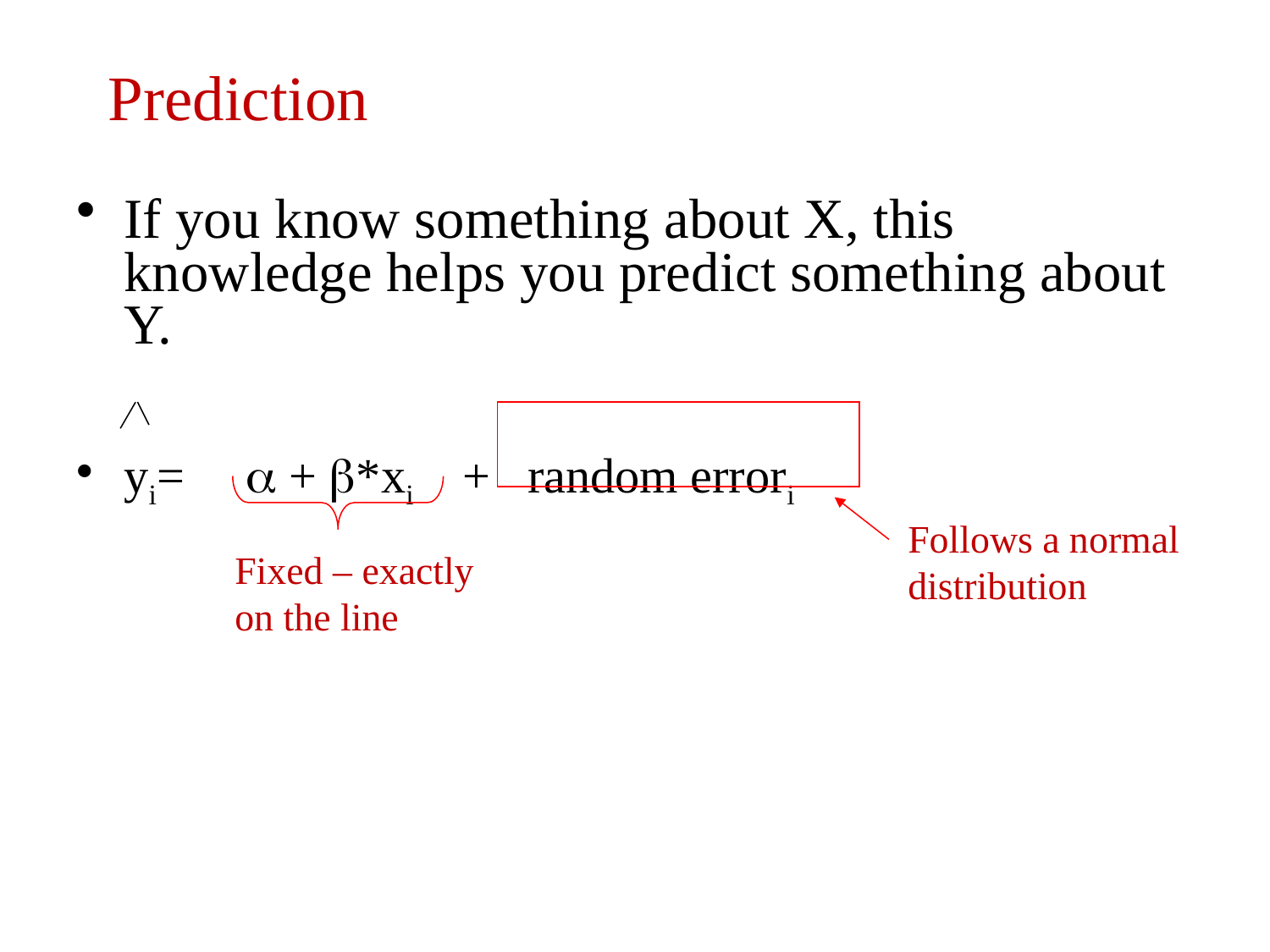

# Prediction
If you know something about X, this knowledge helps you predict something about Y.

yi=     α + β*xi    +   random errori

Fixed – exactly on the line
Follows a normal distribution